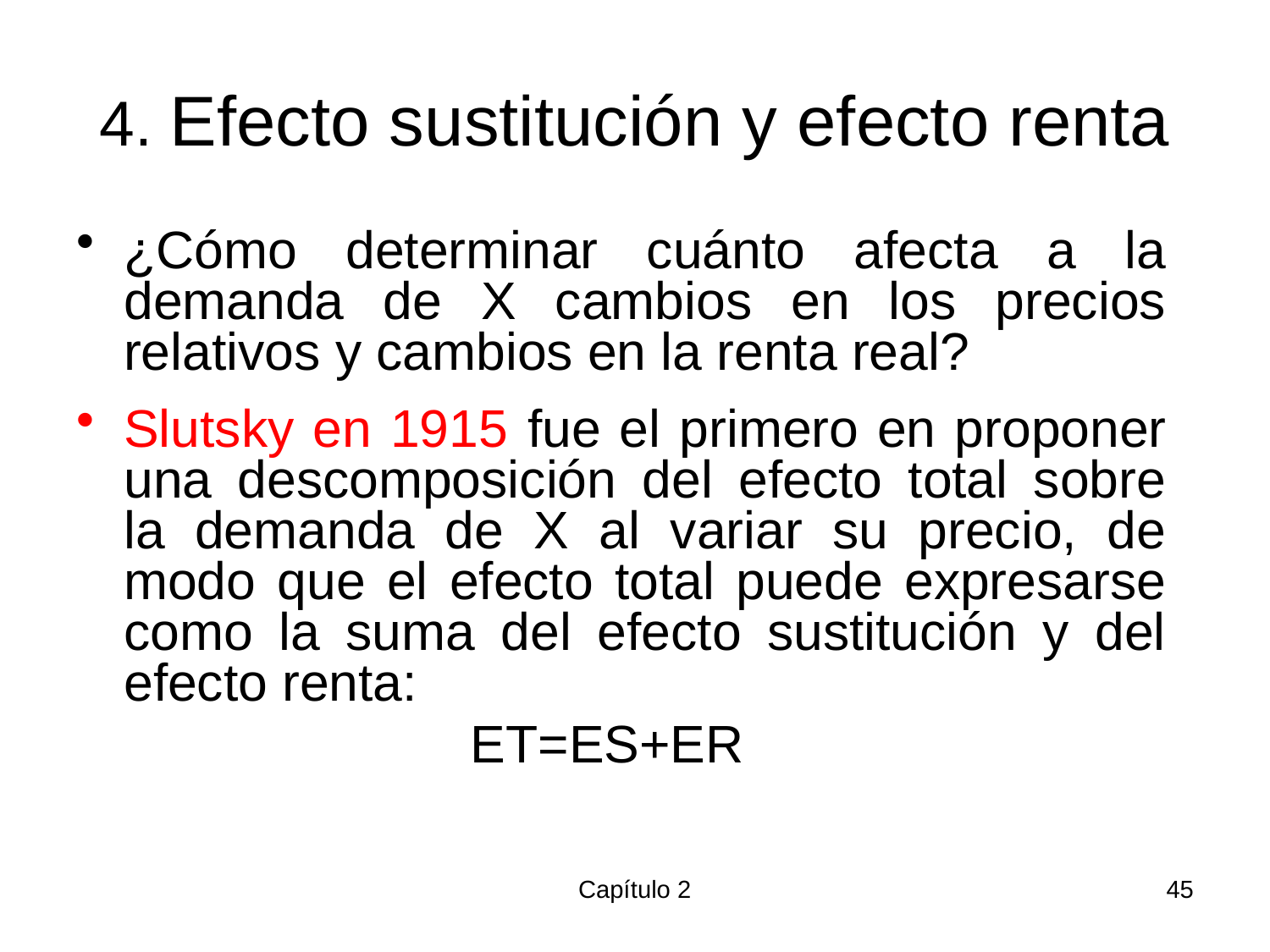

# 4. Efecto sustitución y efecto renta
¿Cómo determinar cuánto afecta a la demanda de X cambios en los precios relativos y cambios en la renta real?
Slutsky en 1915 fue el primero en proponer una descomposición del efecto total sobre la demanda de X al variar su precio, de modo que el efecto total puede expresarse como la suma del efecto sustitución y del efecto renta:
                           ET=ES+ER
Capítulo 2
45